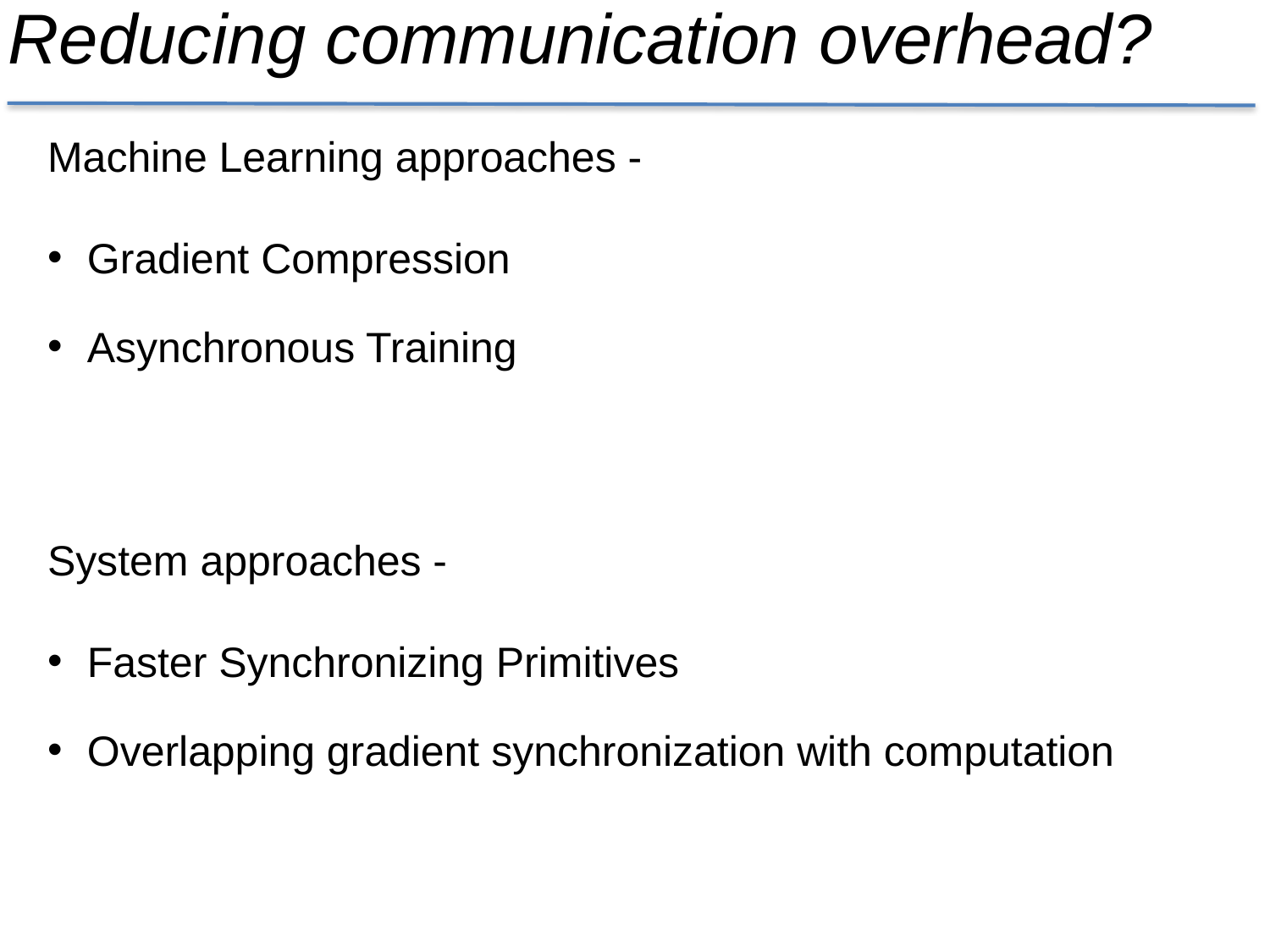

Reducing communication overhead?
Machine Learning approaches -

Gradient Compression

Asynchronous Training
System approaches -

Faster Synchronizing Primitives

Overlapping gradient synchronization with computation